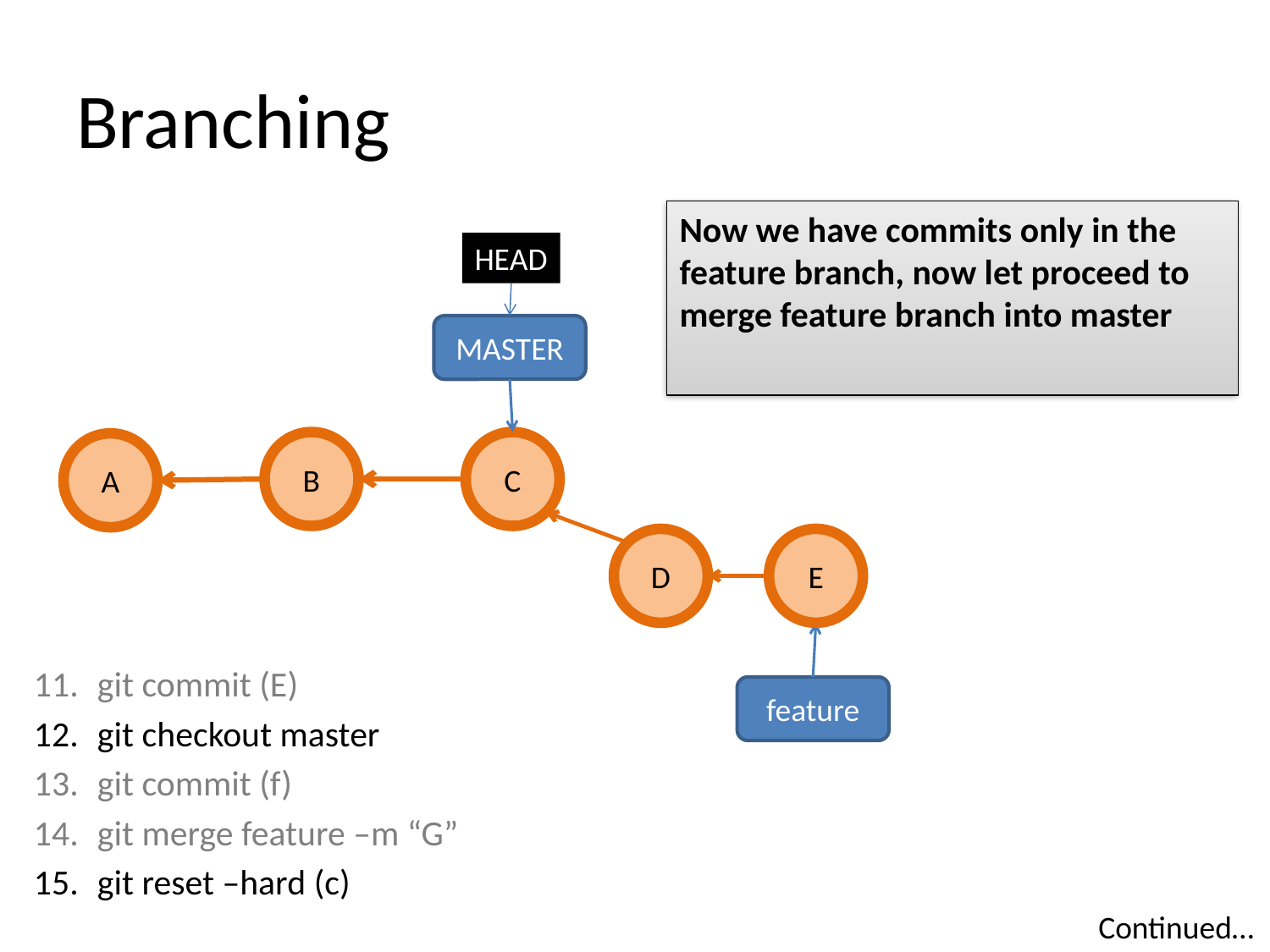

# Branching
Now we have commits only in the feature branch, now let proceed to merge feature branch into master
HEAD
MASTER
B
C
A
D
E
git commit (E)
git checkout master
git commit (f)
git merge feature –m “G”
git reset –hard (c)

feature
Continued…